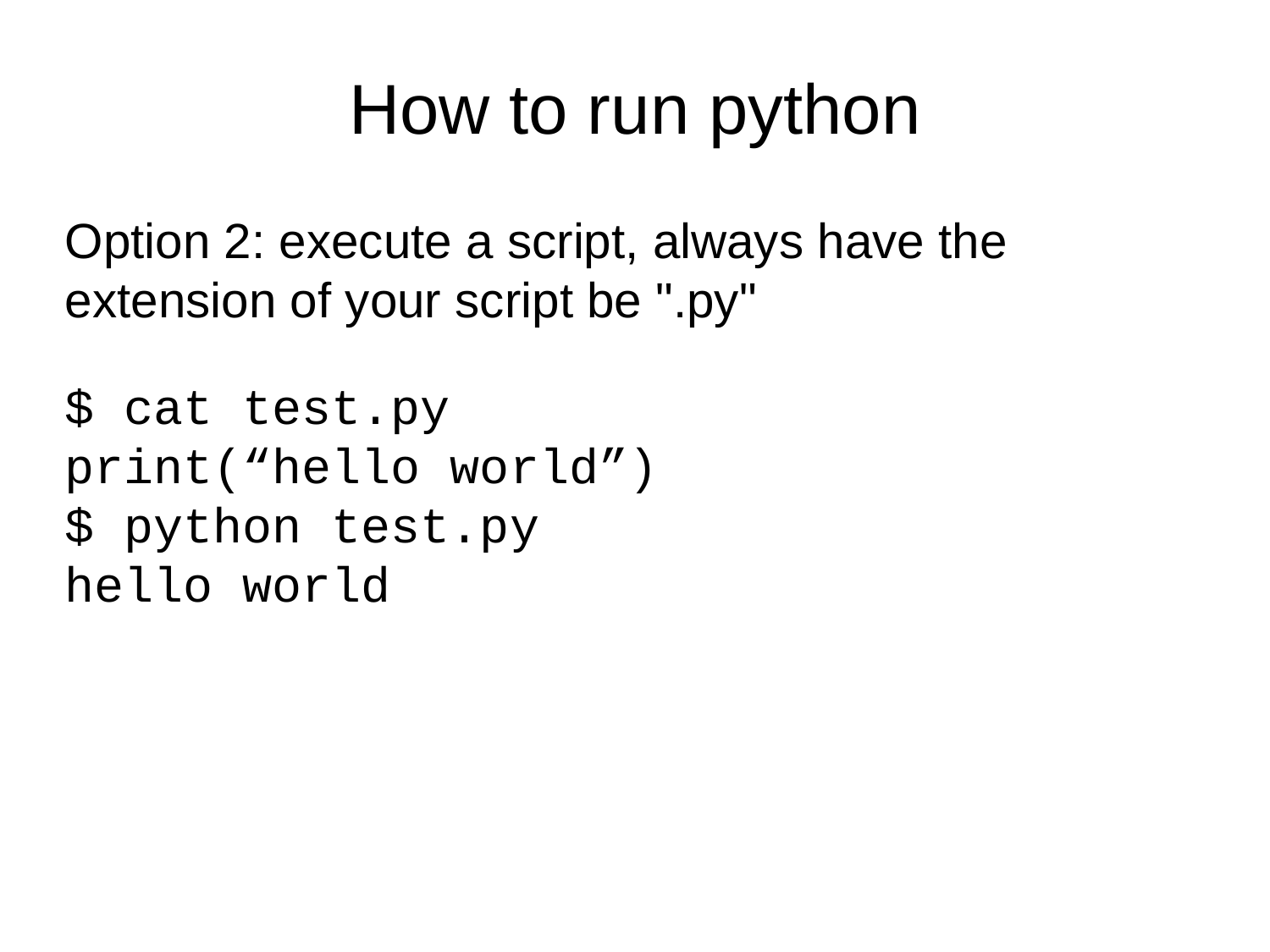

# How to run python
Option 2: execute a script, always have the extension of your script be ".py"

$ cat test.py
print(“hello world”)
$ python test.py
hello world